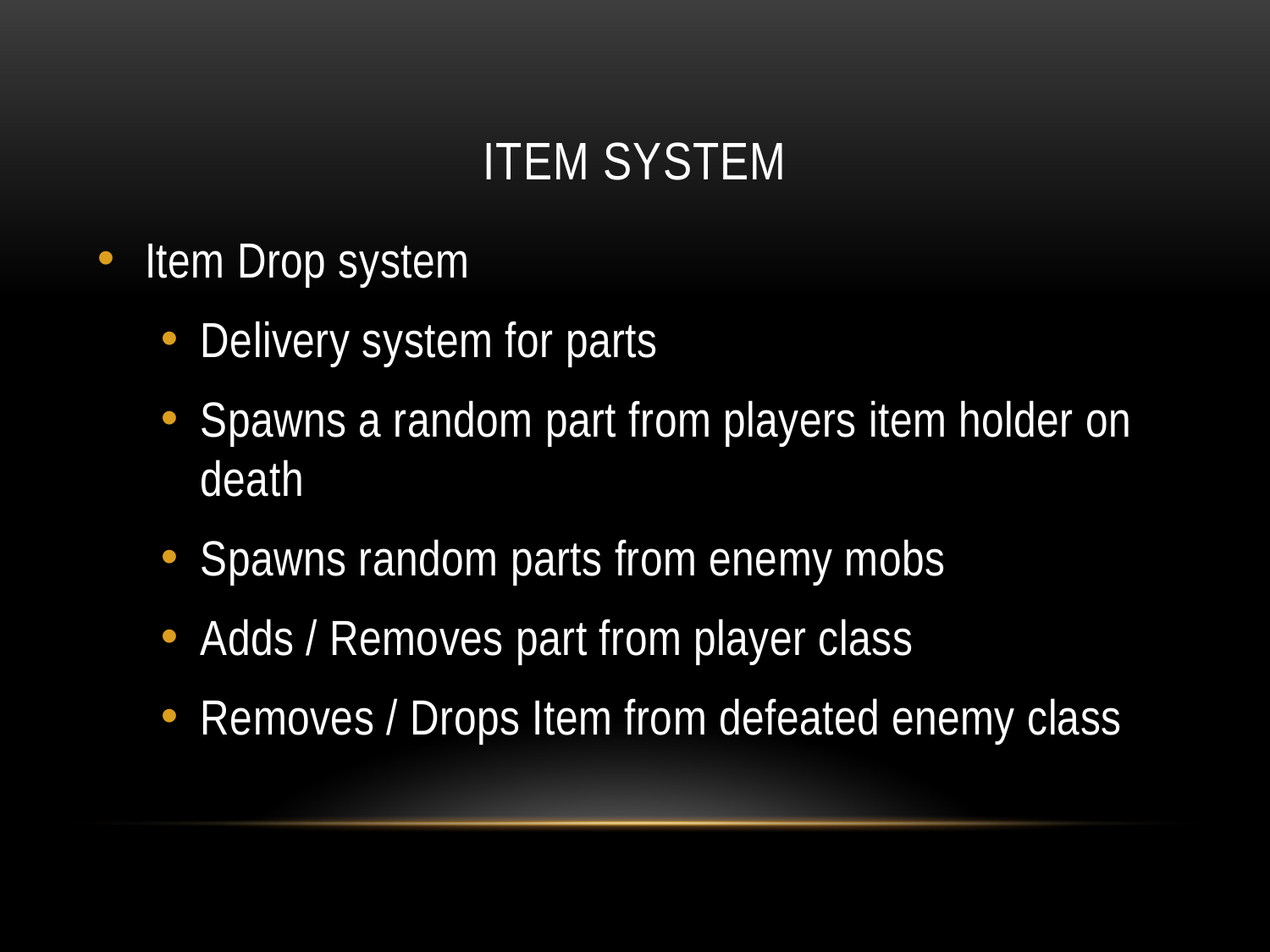

# Item system
Item Drop system
Delivery system for parts
Spawns a random part from players item holder on death
Spawns random parts from enemy mobs
Adds / Removes part from player class
Removes / Drops Item from defeated enemy class